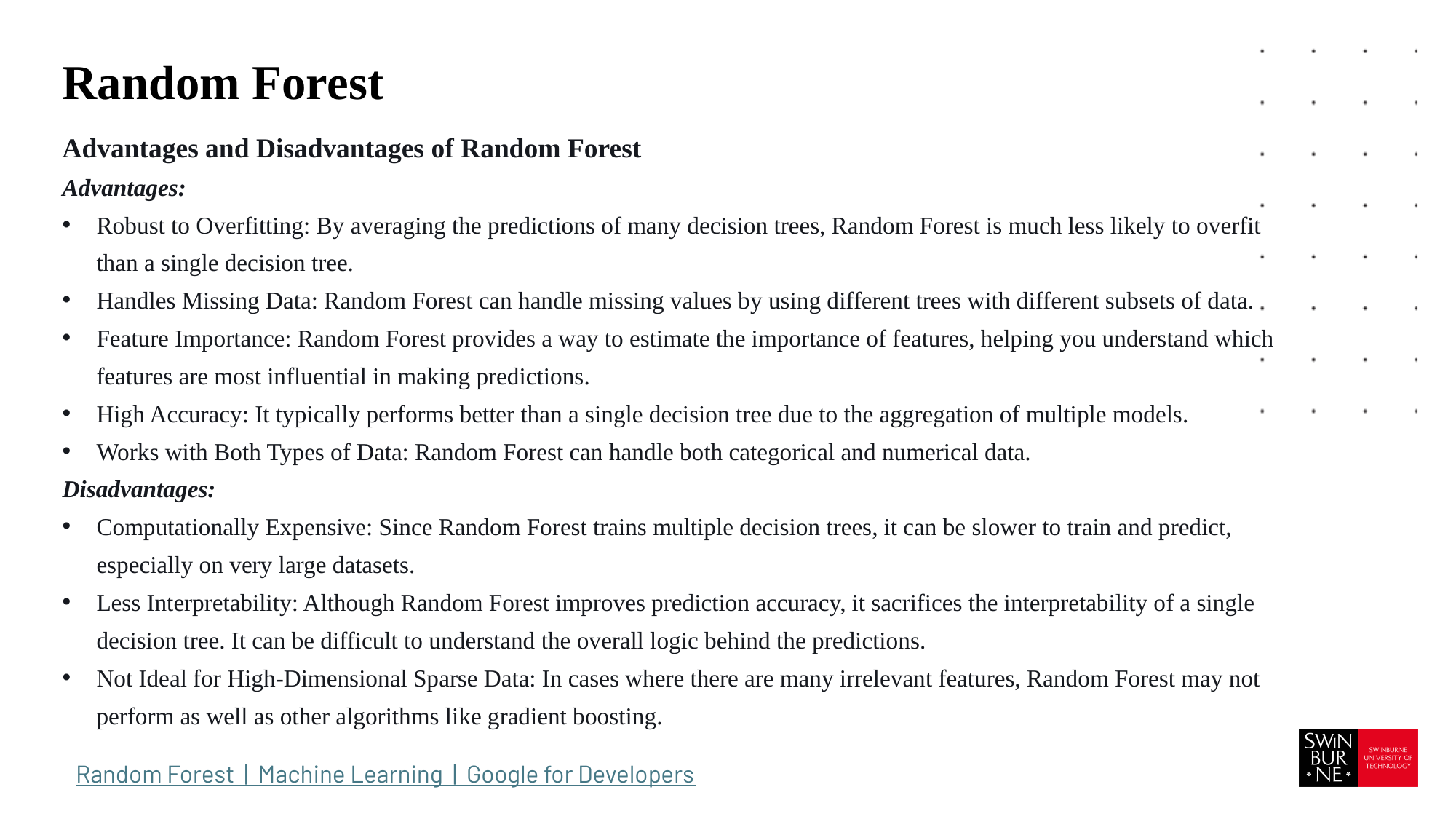

# Random Forest
Advantages and Disadvantages of Random Forest
Advantages:
Robust to Overfitting: By averaging the predictions of many decision trees, Random Forest is much less likely to overfit than a single decision tree.
Handles Missing Data: Random Forest can handle missing values by using different trees with different subsets of data.
Feature Importance: Random Forest provides a way to estimate the importance of features, helping you understand which features are most influential in making predictions.
High Accuracy: It typically performs better than a single decision tree due to the aggregation of multiple models.
Works with Both Types of Data: Random Forest can handle both categorical and numerical data.
Disadvantages:
Computationally Expensive: Since Random Forest trains multiple decision trees, it can be slower to train and predict, especially on very large datasets.
Less Interpretability: Although Random Forest improves prediction accuracy, it sacrifices the interpretability of a single decision tree. It can be difficult to understand the overall logic behind the predictions.
Not Ideal for High-Dimensional Sparse Data: In cases where there are many irrelevant features, Random Forest may not perform as well as other algorithms like gradient boosting.
Random Forest  |  Machine Learning  |  Google for Developers